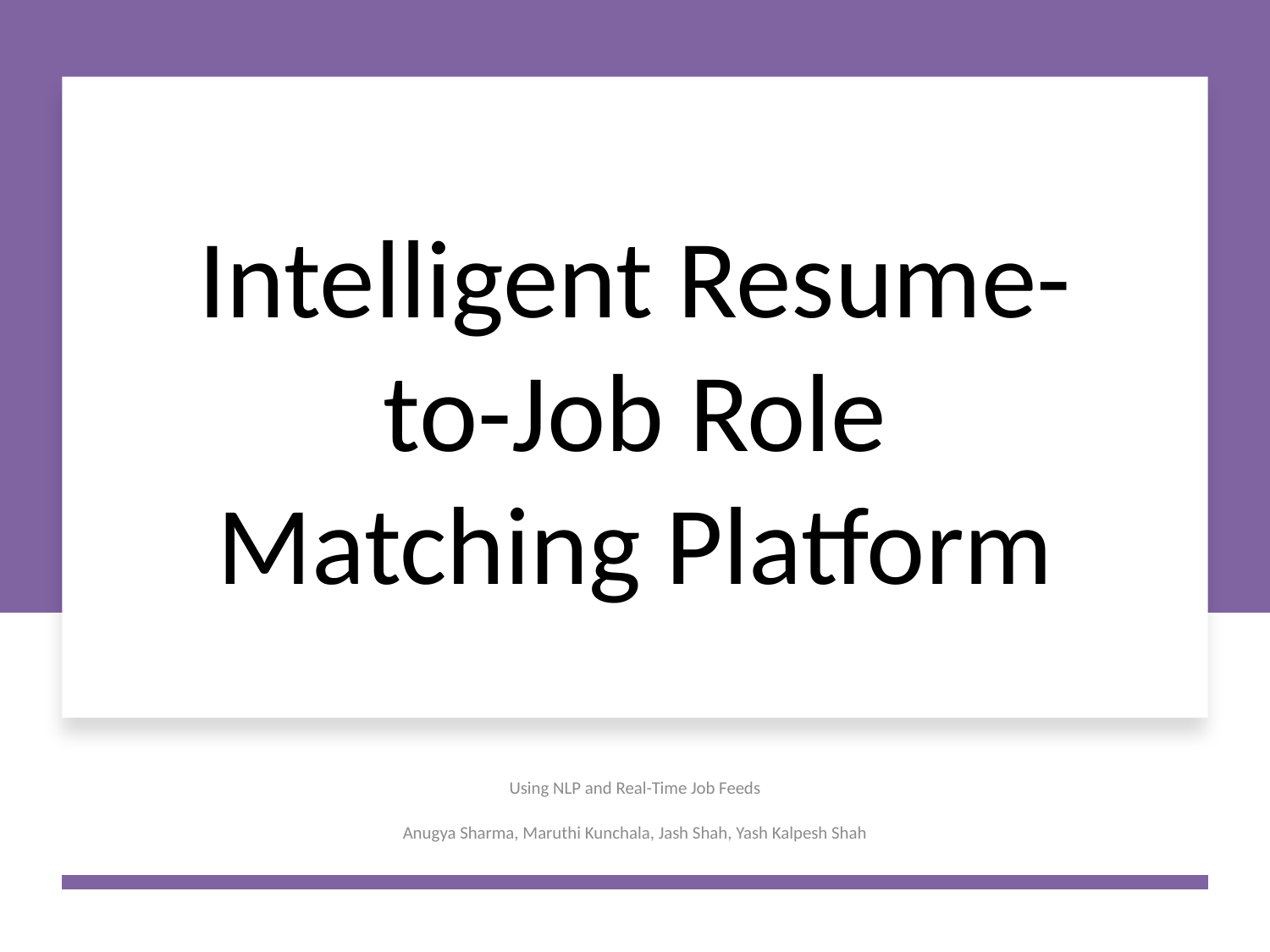

# Intelligent Resume-to-Job Role Matching Platform
Using NLP and Real-Time Job Feeds

Anugya Sharma, Maruthi Kunchala, Jash Shah, Yash Kalpesh Shah